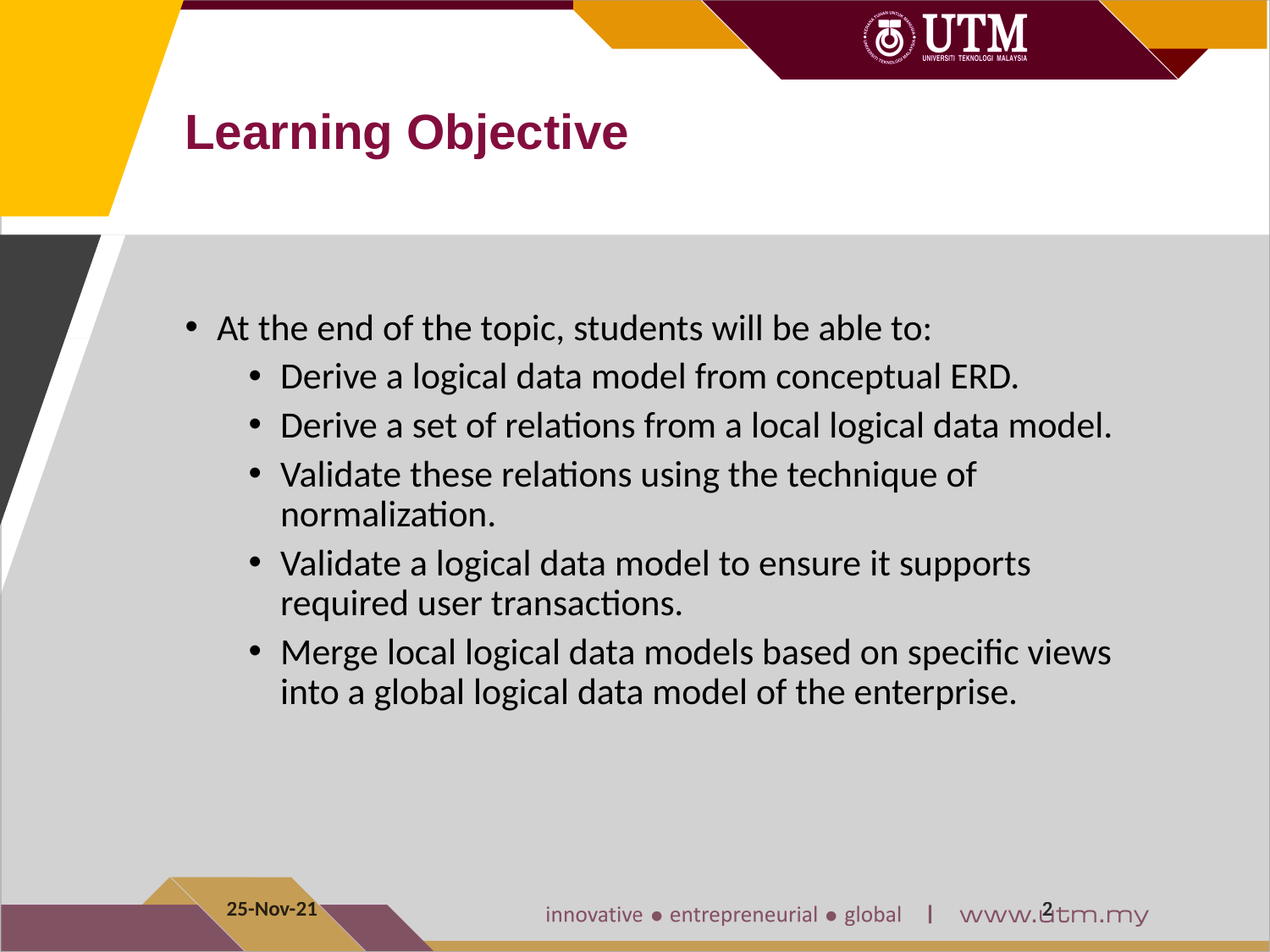

# Learning Objective

At the end of the topic, students will be able to:
Derive a logical data model from conceptual ERD.
Derive a set of relations from a local logical data model.
Validate these relations using the technique of normalization.
Validate a logical data model to ensure it supports required user transactions.
Merge local logical data models based on specific views into a global logical data model of the enterprise.

25-Nov-21
2